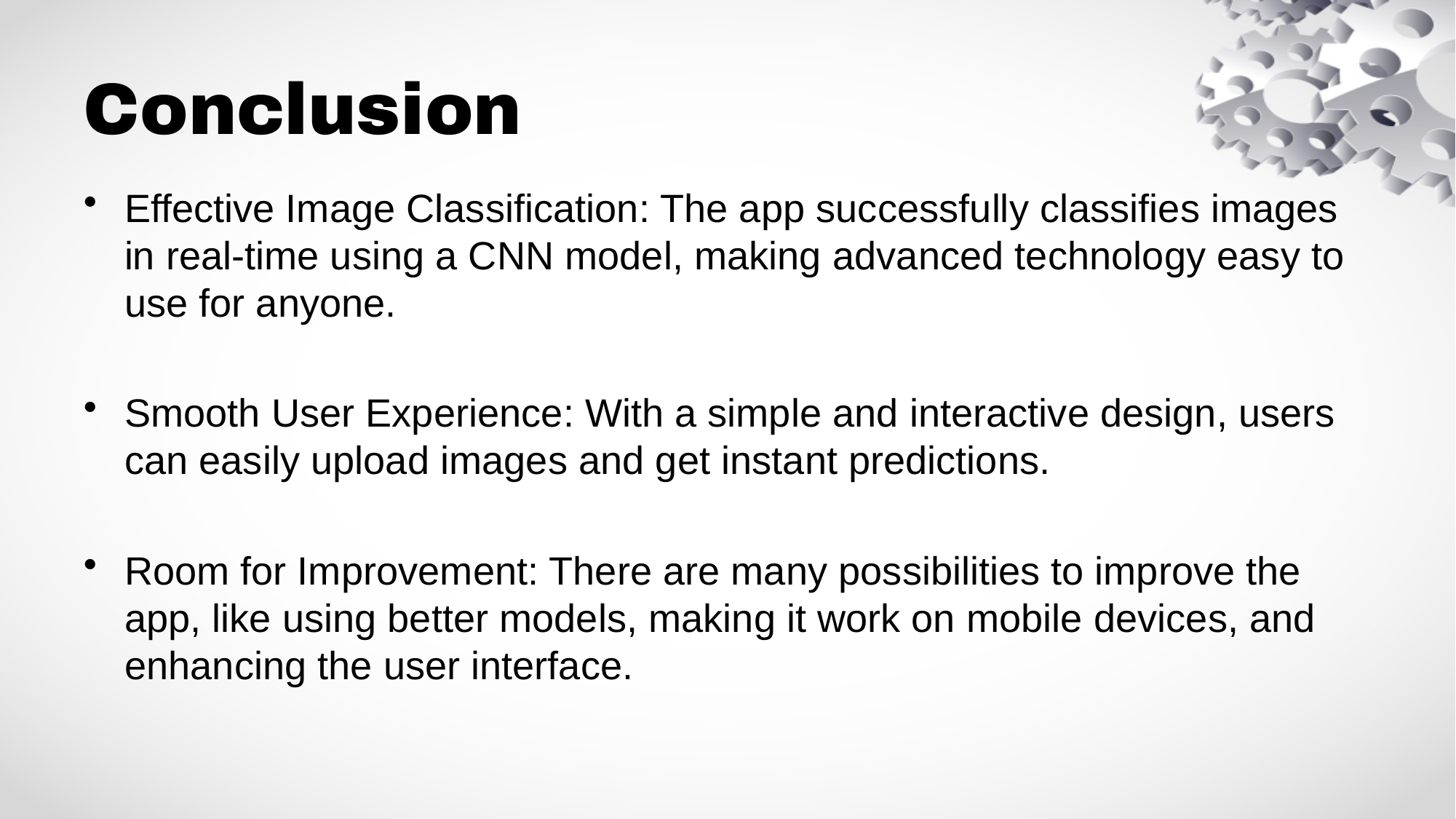

# Conclusion
Effective Image Classification: The app successfully classifies images in real-time using a CNN model, making advanced technology easy to use for anyone.

Smooth User Experience: With a simple and interactive design, users can easily upload images and get instant predictions.

Room for Improvement: There are many possibilities to improve the app, like using better models, making it work on mobile devices, and enhancing the user interface.